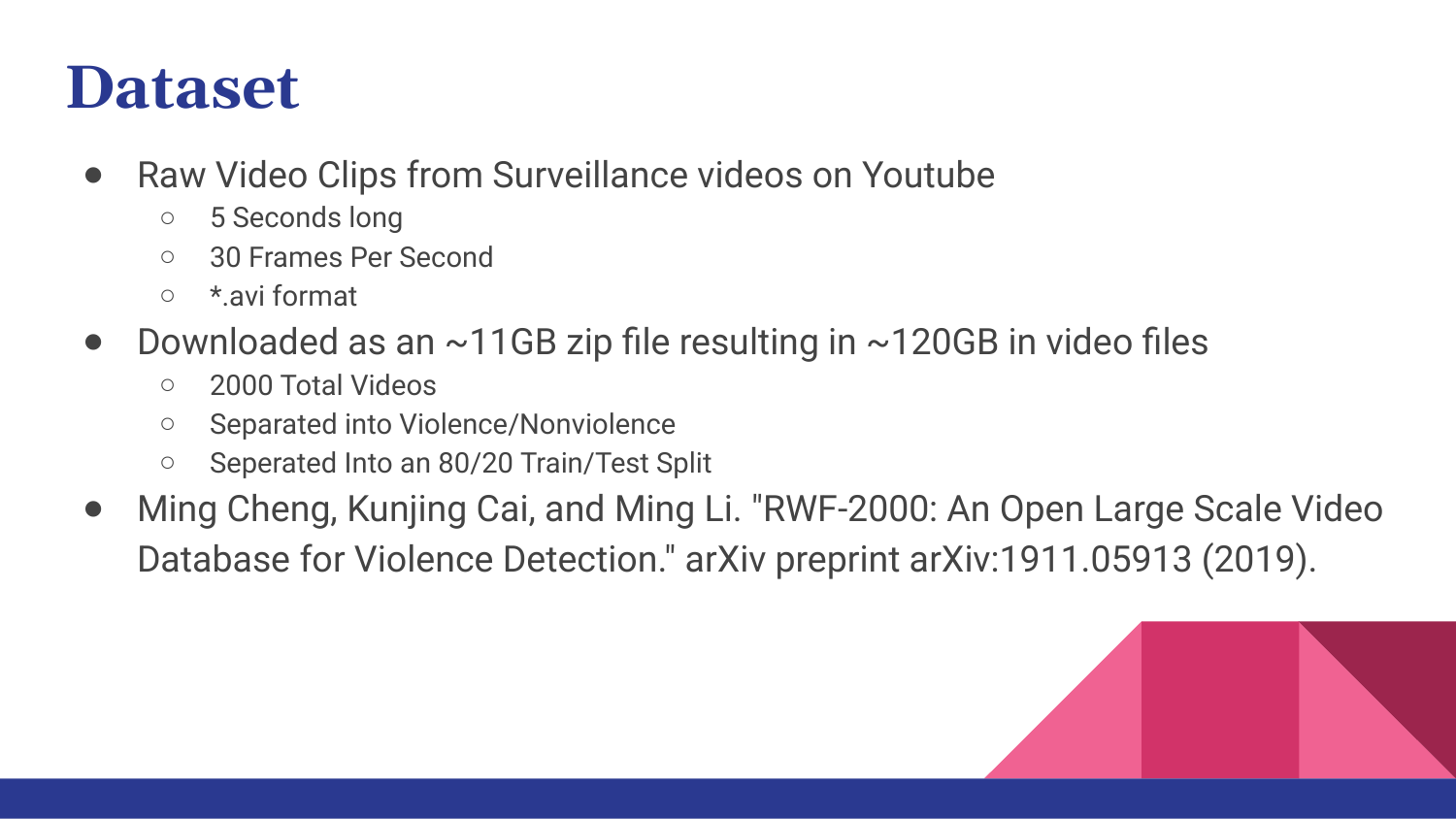

# Dataset
Raw Video Clips from Surveillance videos on Youtube
5 Seconds long
30 Frames Per Second
*.avi format
Downloaded as an ~11GB zip file resulting in ~120GB in video files
2000 Total Videos
Separated into Violence/Nonviolence
Seperated Into an 80/20 Train/Test Split
Ming Cheng, Kunjing Cai, and Ming Li. "RWF-2000: An Open Large Scale Video Database for Violence Detection." arXiv preprint arXiv:1911.05913 (2019).